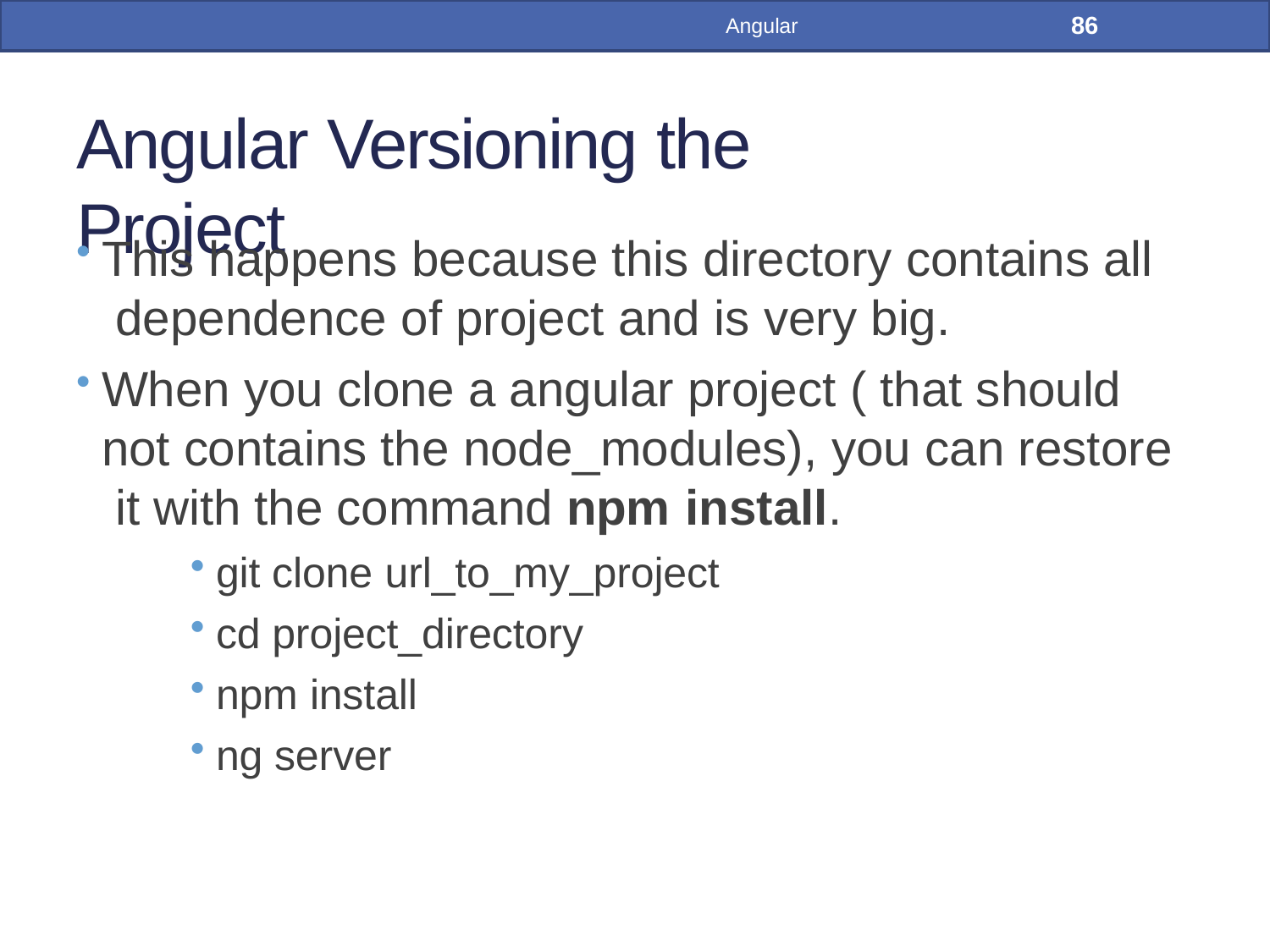

86
Angular
# Angular Versioning the Project
This happens because this directory contains all  dependence of project and is very big.
When you clone a angular project ( that should  not contains the node_modules), you can restore  it with the command npm install.
git clone url_to_my_project
cd project_directory
npm install
ng server